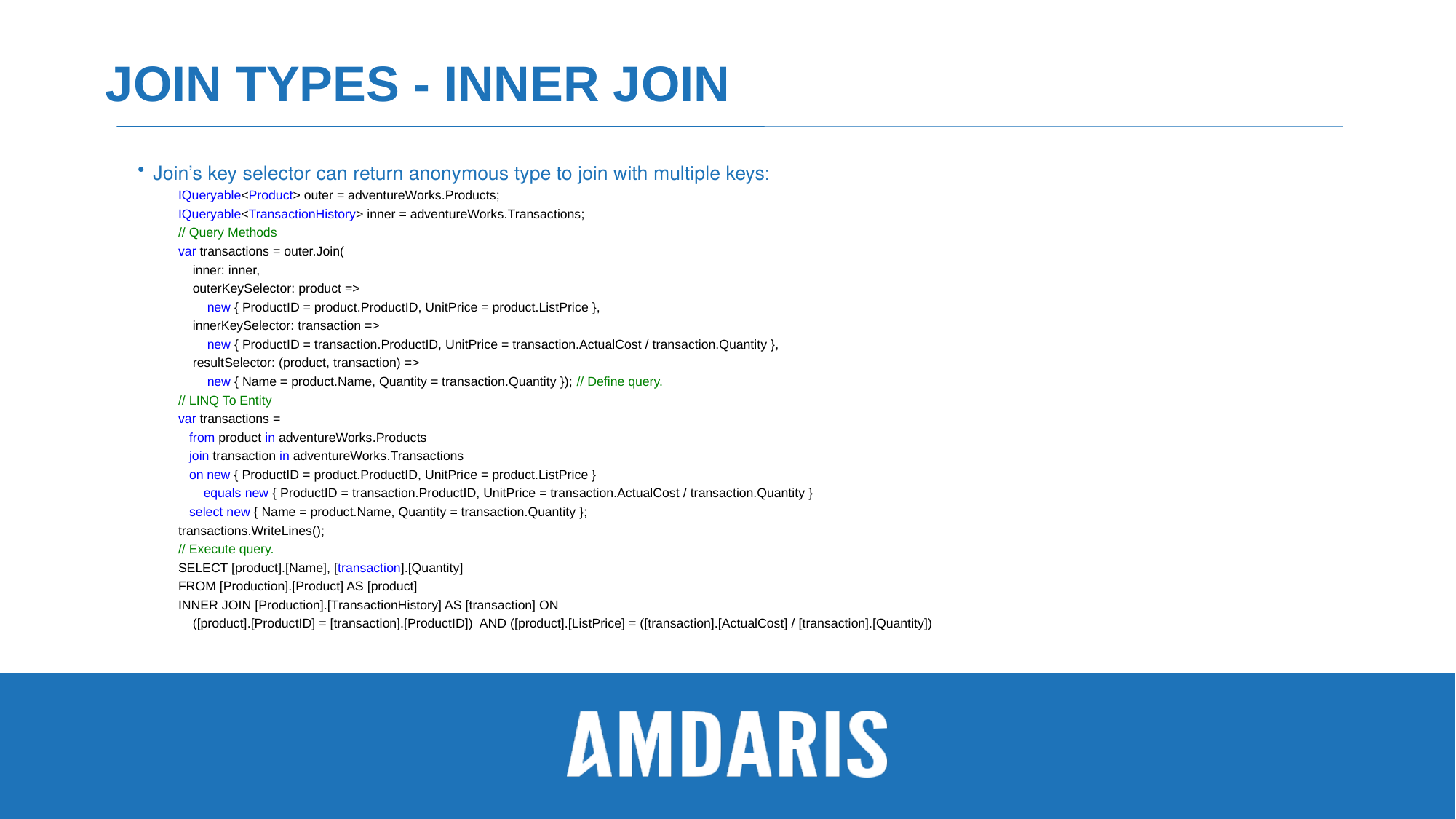

# JOIN Types - INNER JOIN
Join’s key selector can return anonymous type to join with multiple keys:
    IQueryable<Product> outer = adventureWorks.Products;
    IQueryable<TransactionHistory> inner = adventureWorks.Transactions;
    // Query Methods
    var transactions = outer.Join(
        inner: inner,
        outerKeySelector: product =>
            new { ProductID = product.ProductID, UnitPrice = product.ListPrice },
        innerKeySelector: transaction =>
            new { ProductID = transaction.ProductID, UnitPrice = transaction.ActualCost / transaction.Quantity },
        resultSelector: (product, transaction) =>
            new { Name = product.Name, Quantity = transaction.Quantity }); // Define query.
    // LINQ To Entity
    var transactions =
       from product in adventureWorks.Products
       join transaction in adventureWorks.Transactions
       on new { ProductID = product.ProductID, UnitPrice = product.ListPrice }
           equals new { ProductID = transaction.ProductID, UnitPrice = transaction.ActualCost / transaction.Quantity }
       select new { Name = product.Name, Quantity = transaction.Quantity };
    transactions.WriteLines();
    // Execute query.
    SELECT [product].[Name], [transaction].[Quantity]
    FROM [Production].[Product] AS [product]
    INNER JOIN [Production].[TransactionHistory] AS [transaction] ON
        ([product].[ProductID] = [transaction].[ProductID])  AND ([product].[ListPrice] = ([transaction].[ActualCost] / [transaction].[Quantity])